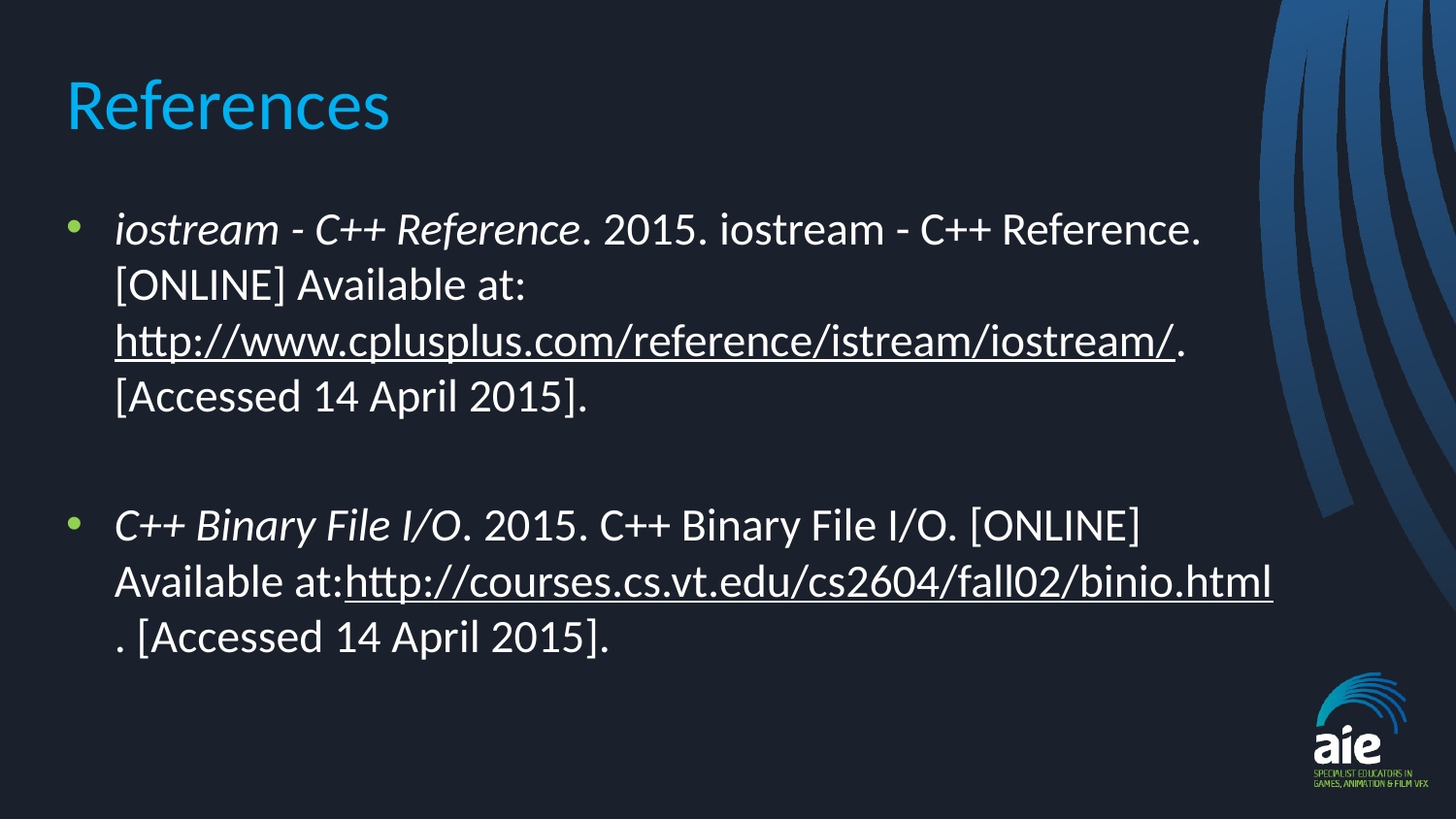

# References
iostream - C++ Reference. 2015. iostream - C++ Reference. [ONLINE] Available at: http://www.cplusplus.com/reference/istream/iostream/. [Accessed 14 April 2015].

C++ Binary File I/O. 2015. C++ Binary File I/O. [ONLINE] Available at:http://courses.cs.vt.edu/cs2604/fall02/binio.html. [Accessed 14 April 2015].